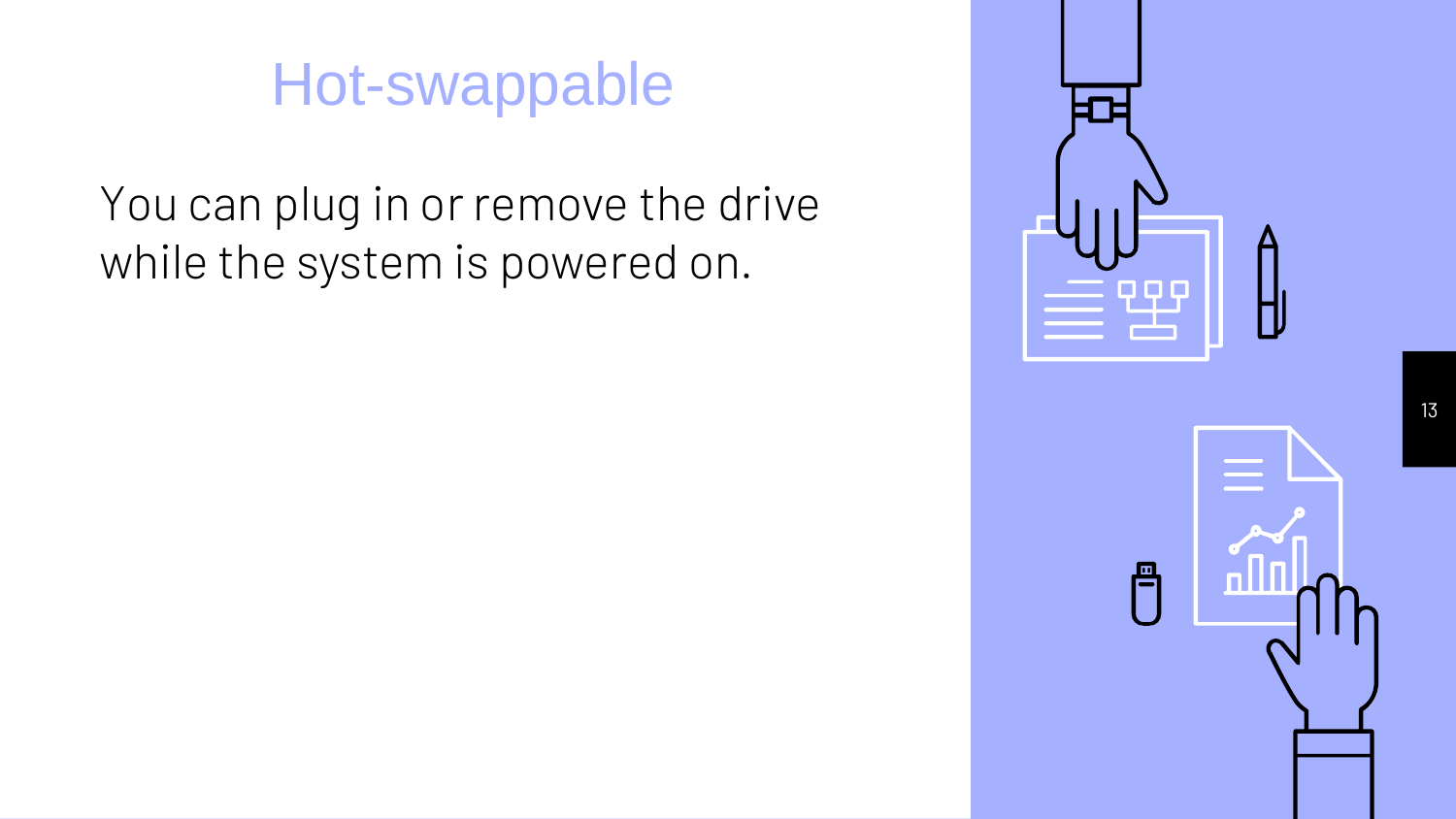

# Hot-swappable
You can plug in or remove the drive while the system is powered on.
13